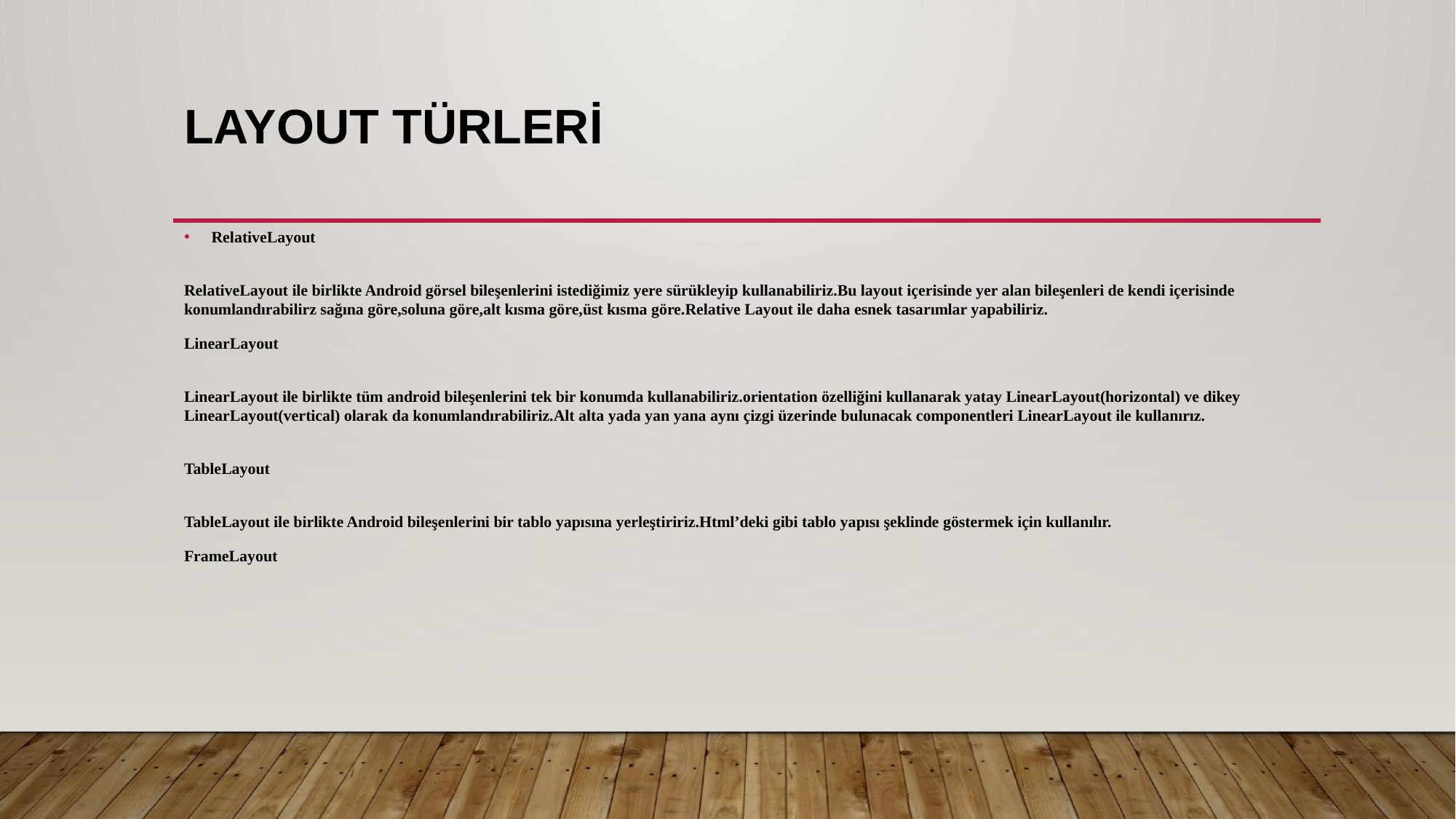

# LAYOUT TÜRLERİ
RelativeLayout
RelativeLayout ile birlikte Android görsel bileşenlerini istediğimiz yere sürükleyip kullanabiliriz.Bu layout içerisinde yer alan bileşenleri de kendi içerisinde konumlandırabilirz sağına göre,soluna göre,alt kısma göre,üst kısma göre.Relative Layout ile daha esnek tasarımlar yapabiliriz.
LinearLayout
LinearLayout ile birlikte tüm android bileşenlerini tek bir konumda kullanabiliriz.orientation özelliğini kullanarak yatay LinearLayout(horizontal) ve dikey LinearLayout(vertical) olarak da konumlandırabiliriz.Alt alta yada yan yana aynı çizgi üzerinde bulunacak componentleri LinearLayout ile kullanırız.
TableLayout
TableLayout ile birlikte Android bileşenlerini bir tablo yapısına yerleştiririz.Html’deki gibi tablo yapısı şeklinde göstermek için kullanılır.
FrameLayout